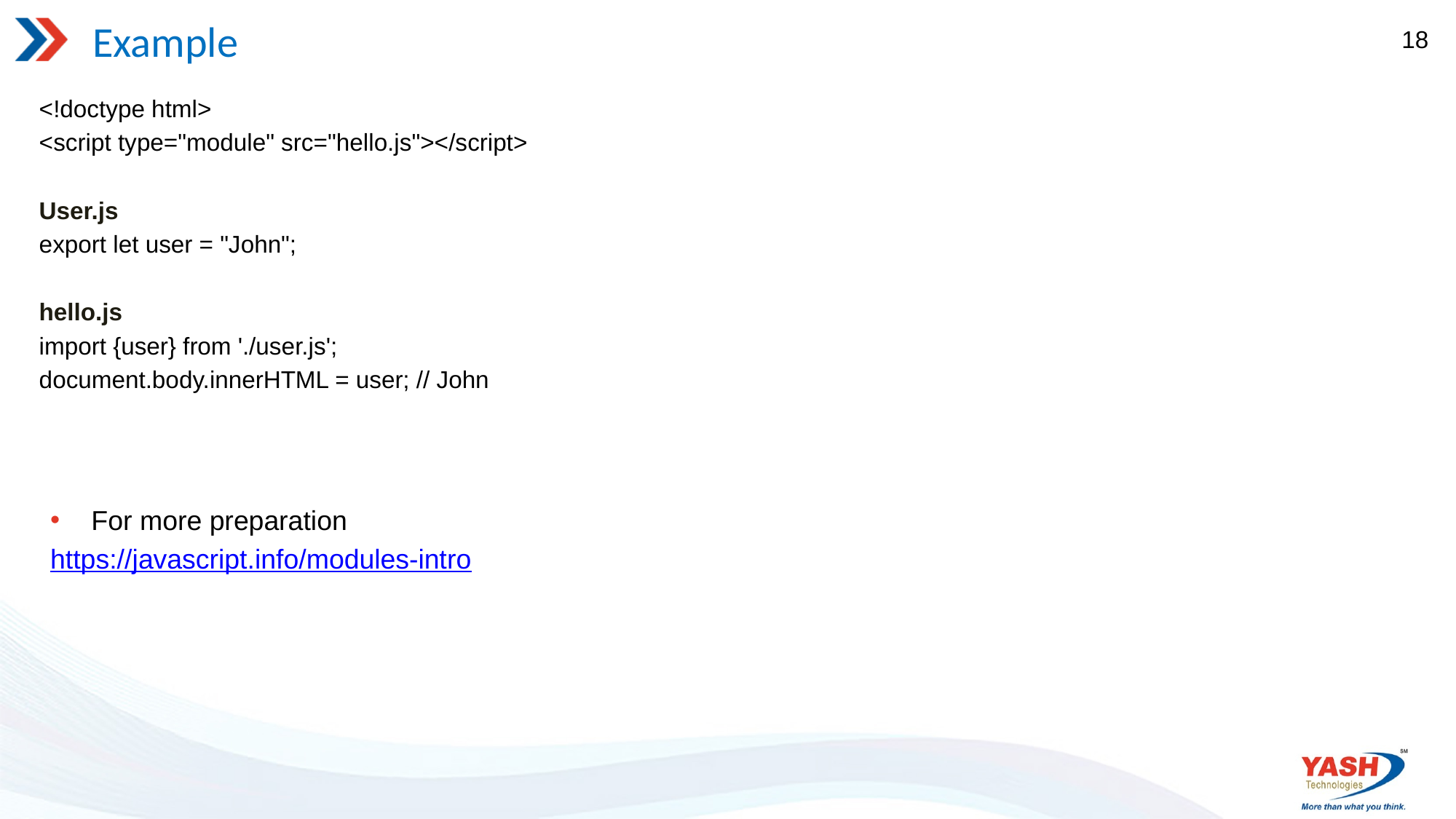

# Example
18
<!doctype html>
<script type="module" src="hello.js"></script>

User.js
export let user = "John";

hello.js
import {user} from './user.js';
document.body.innerHTML = user; // John
For more preparation
https://javascript.info/modules-intro